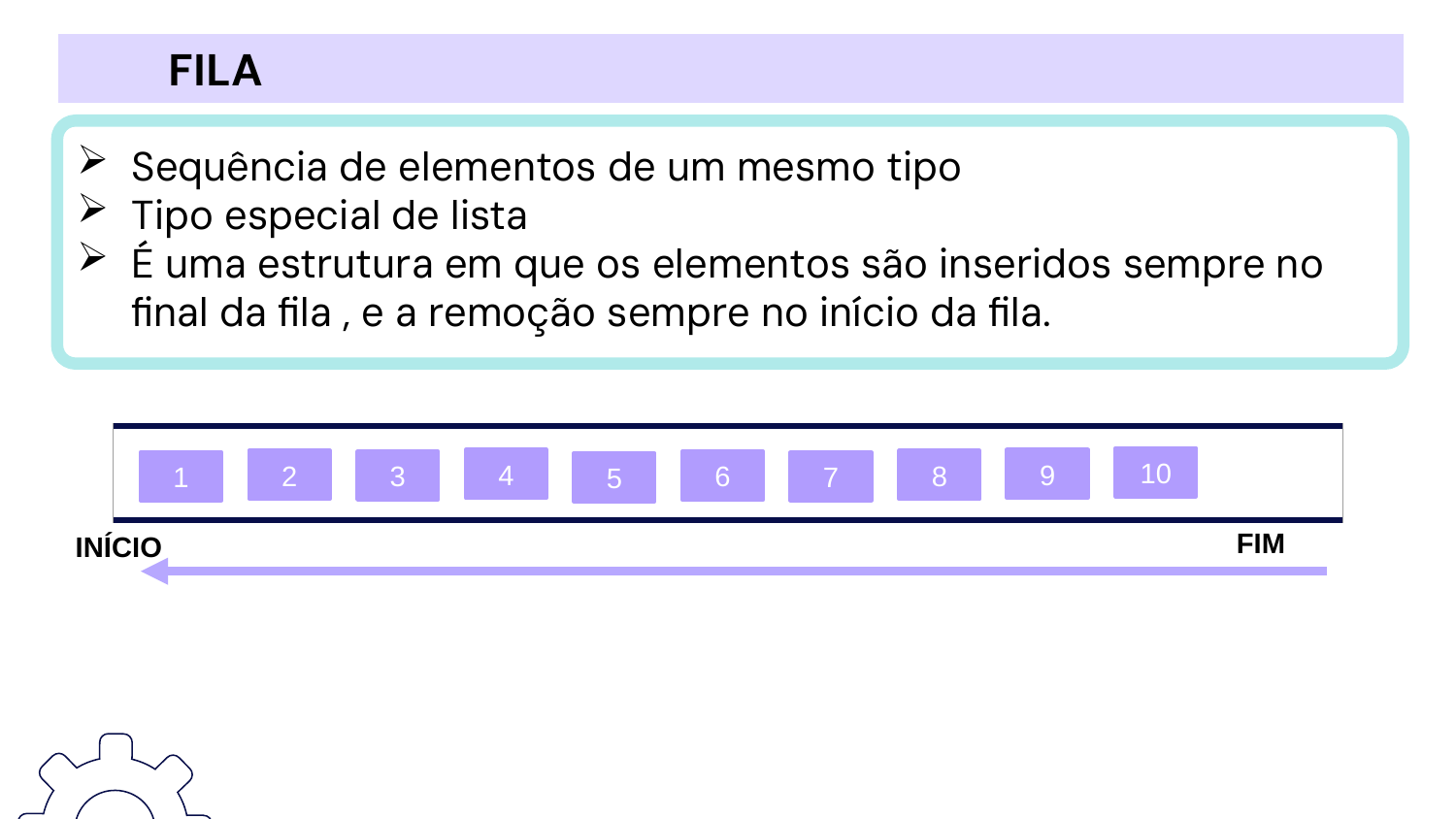

FILA
Sequência de elementos de um mesmo tipo
Tipo especial de lista
É uma estrutura em que os elementos são inseridos sempre no final da fila , e a remoção sempre no início da fila.
|  |
| --- |
10
9
4
2
8
3
6
1
7
5
FIM
INÍCIO